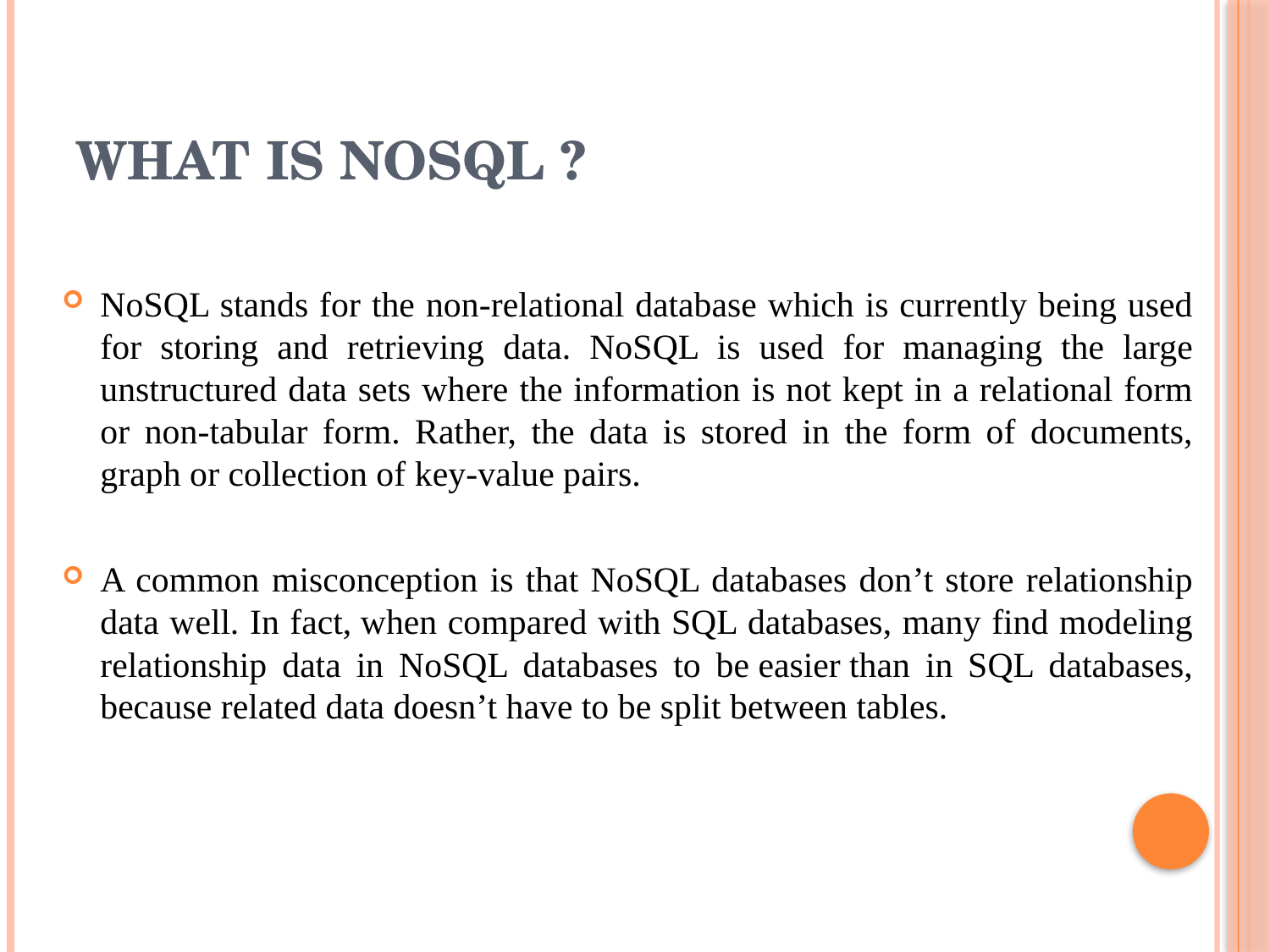

# What is NoSQL ?

NoSQL stands for the non-relational database which is currently being used for storing and retrieving data. NoSQL is used for managing the large unstructured data sets where the information is not kept in a relational form or non-tabular form. Rather, the data is stored in the form of documents, graph or collection of key-value pairs.

A common misconception is that NoSQL databases don’t store relationship data well. In fact, when compared with SQL databases, many find modeling relationship data in NoSQL databases to be easier than in SQL databases, because related data doesn’t have to be split between tables.